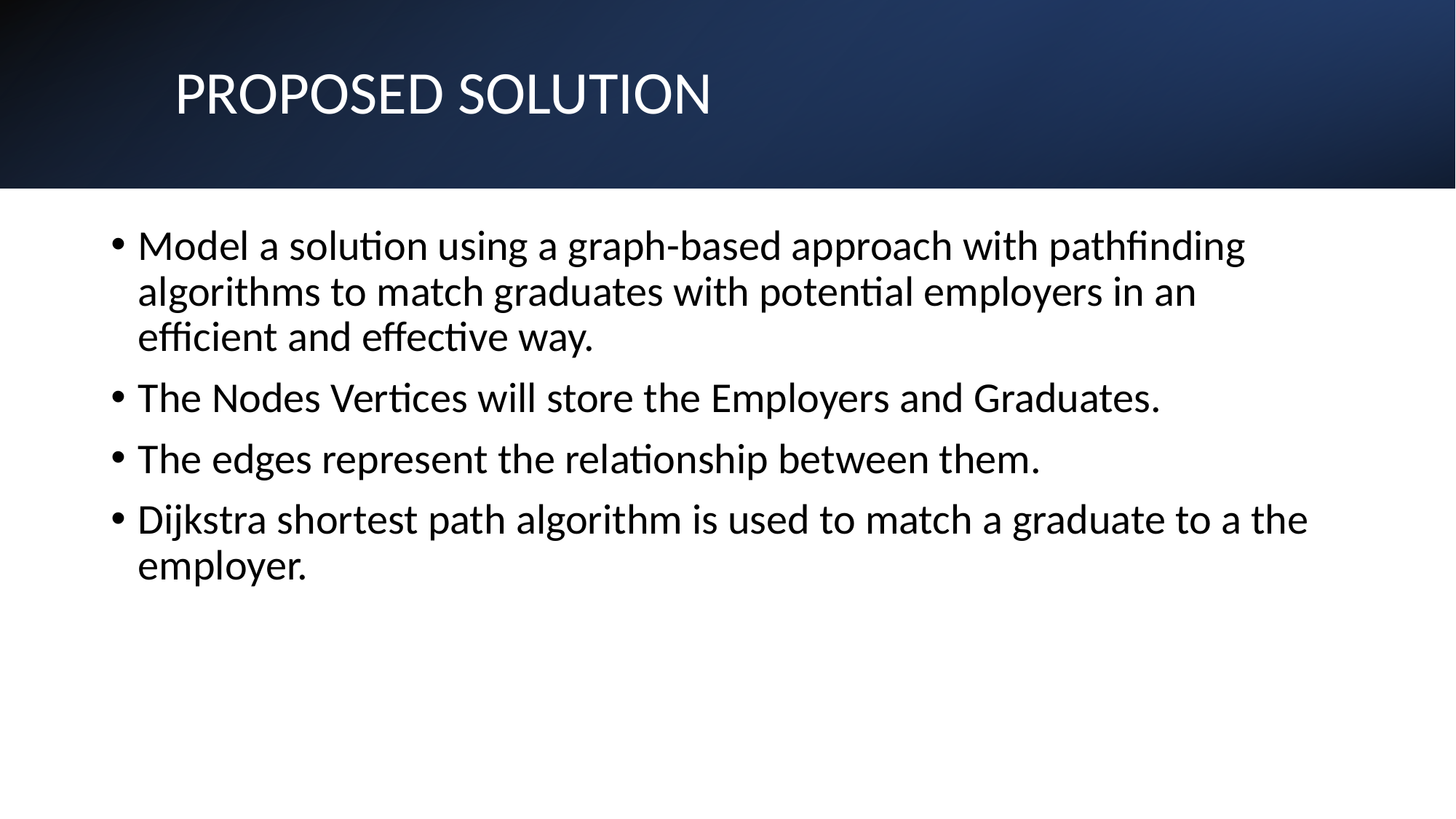

# PROPOSED SOLUTION
Model a solution using a graph-based approach with pathfinding algorithms to match graduates with potential employers in an efficient and effective way.
The Nodes Vertices will store the Employers and Graduates.
The edges represent the relationship between them.
Dijkstra shortest path algorithm is used to match a graduate to a the employer.